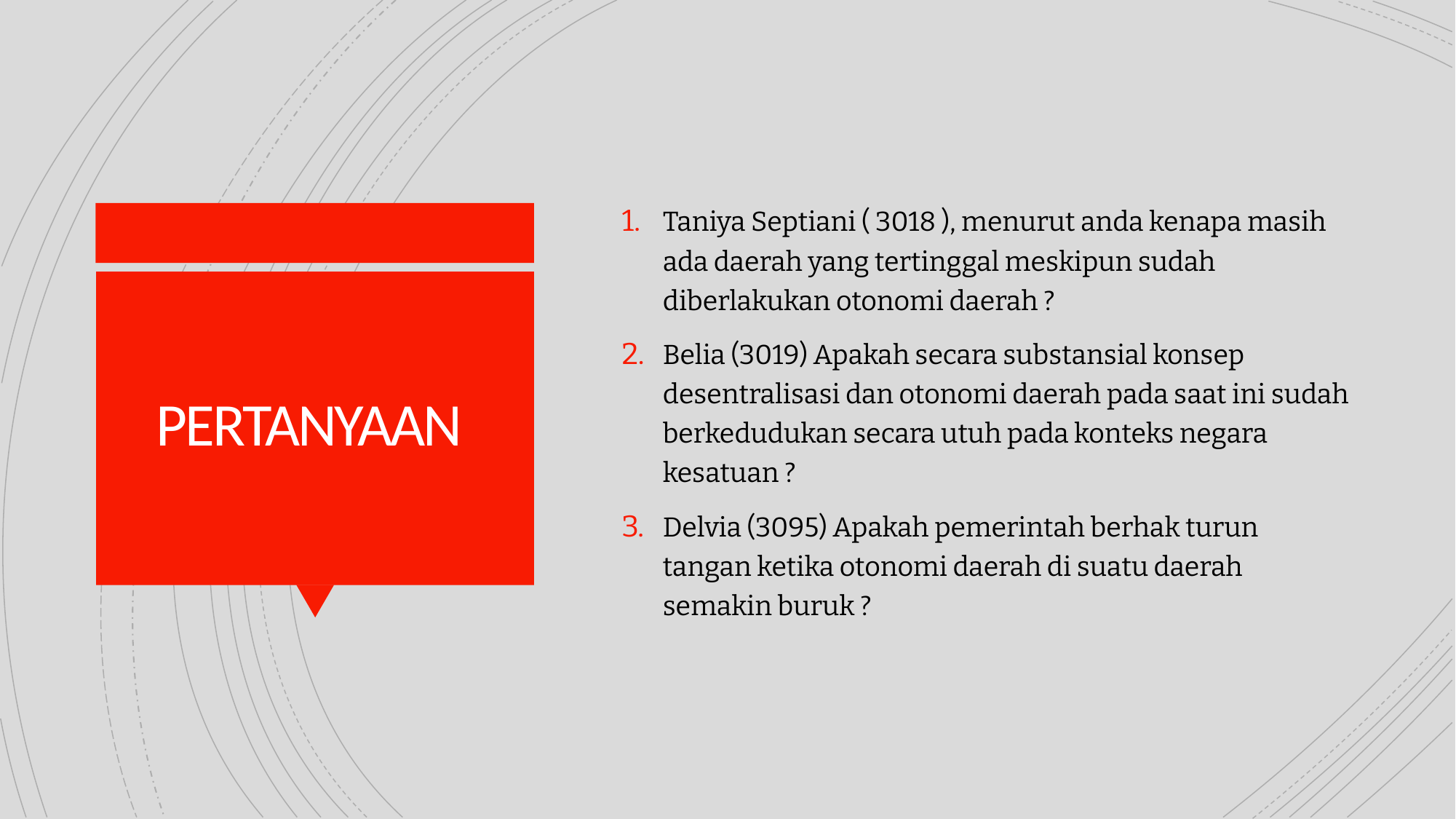

Taniya Septiani ( 3018 ), menurut anda kenapa masih ada daerah yang tertinggal meskipun sudah diberlakukan otonomi daerah ?
Belia (3019) Apakah secara substansial konsep desentralisasi dan otonomi daerah pada saat ini sudah berkedudukan secara utuh pada konteks negara kesatuan ?
Delvia (3095) Apakah pemerintah berhak turun tangan ketika otonomi daerah di suatu daerah semakin buruk ?
# PERTANYAAN